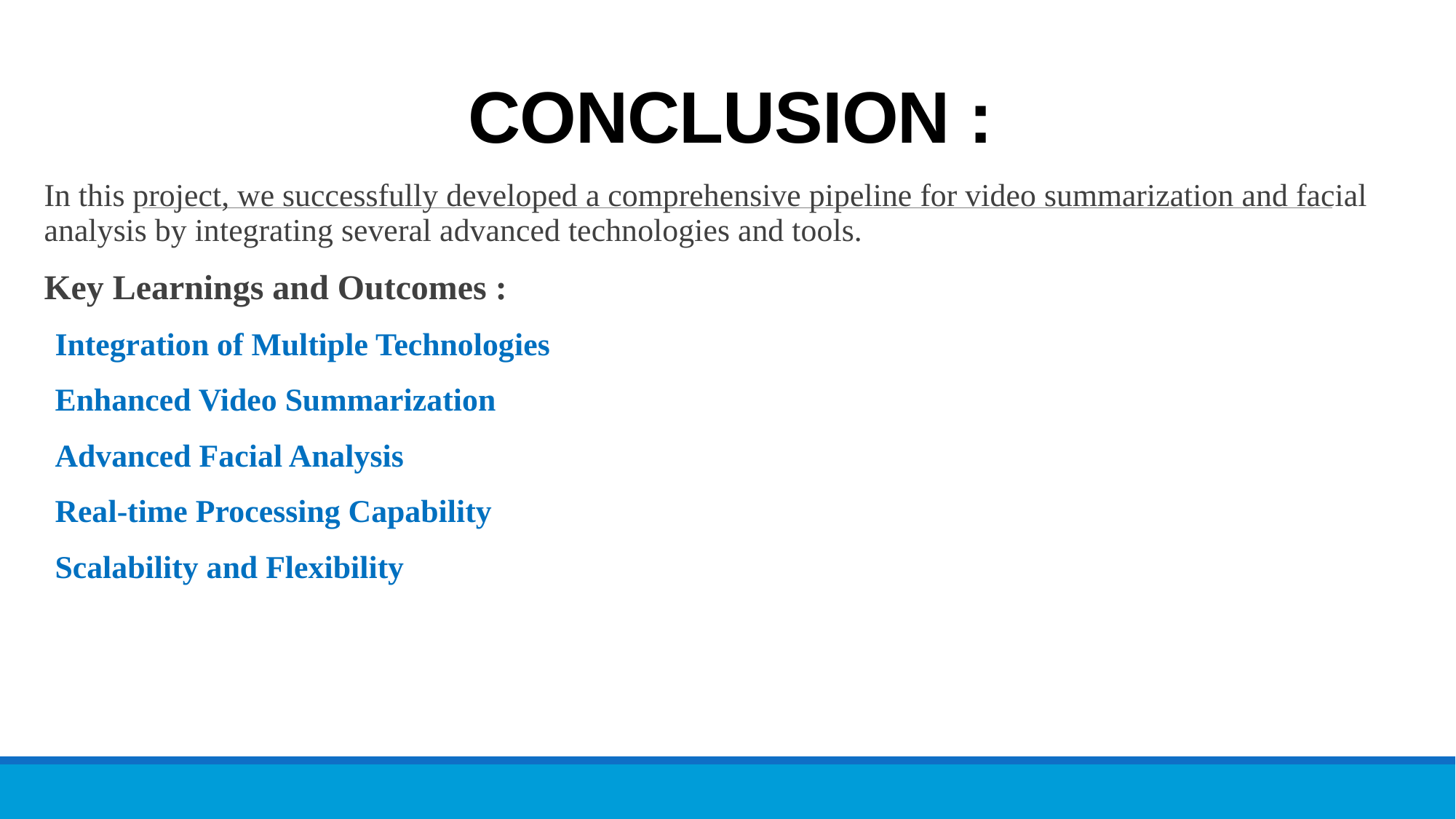

# CONCLUSION :
In this project, we successfully developed a comprehensive pipeline for video summarization and facial analysis by integrating several advanced technologies and tools.
Key Learnings and Outcomes :
Integration of Multiple Technologies
Enhanced Video Summarization
Advanced Facial Analysis
Real-time Processing Capability
Scalability and Flexibility